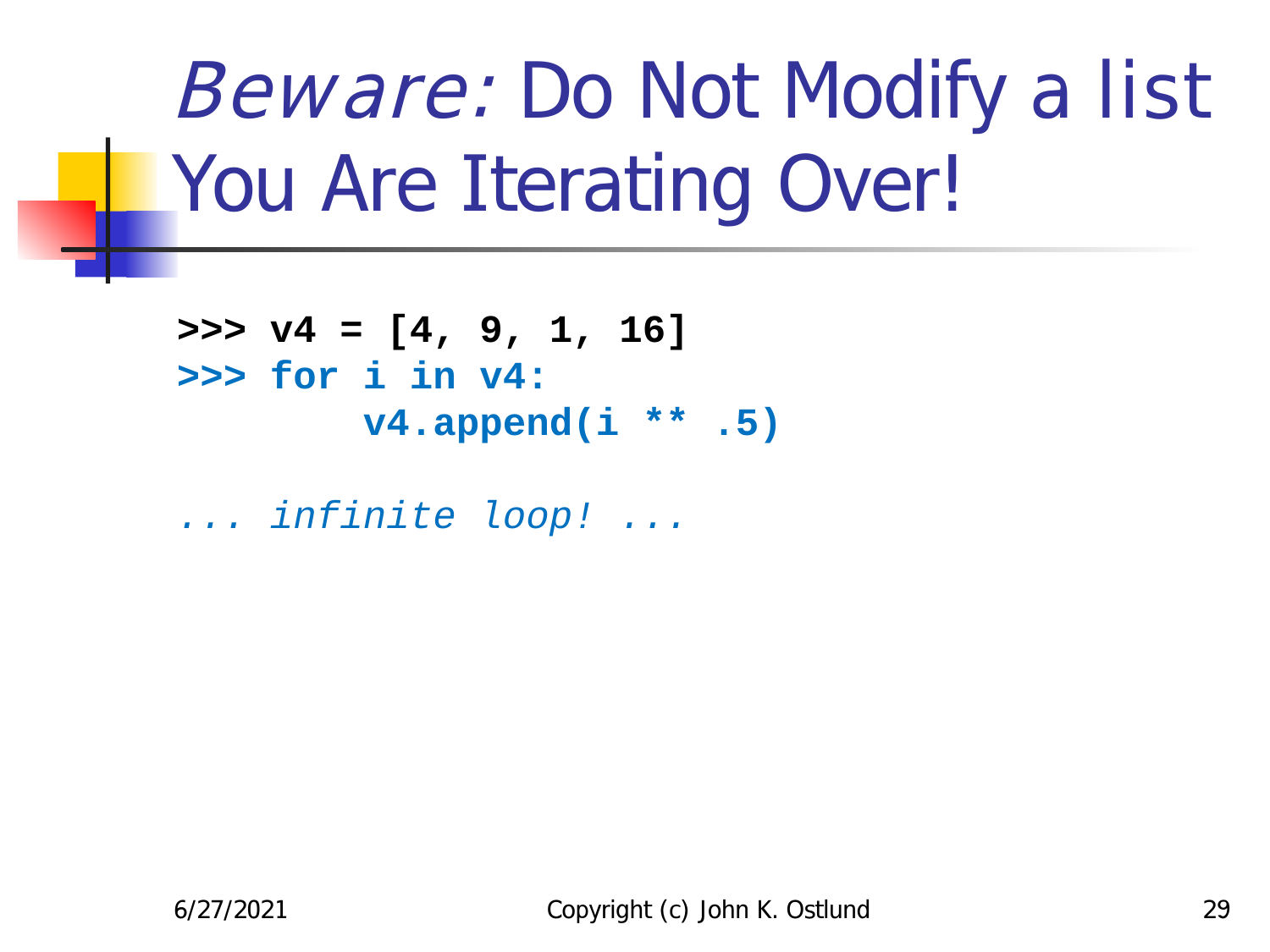

# Beware: Do Not Modify a list You Are Iterating Over!

>>> v4 = [4, 9, 1, 16]
>>> for i in v4:
        v4.append(i ** .5)

... infinite loop! ...

6/27/2021
Copyright (c) John K. Ostlund
29